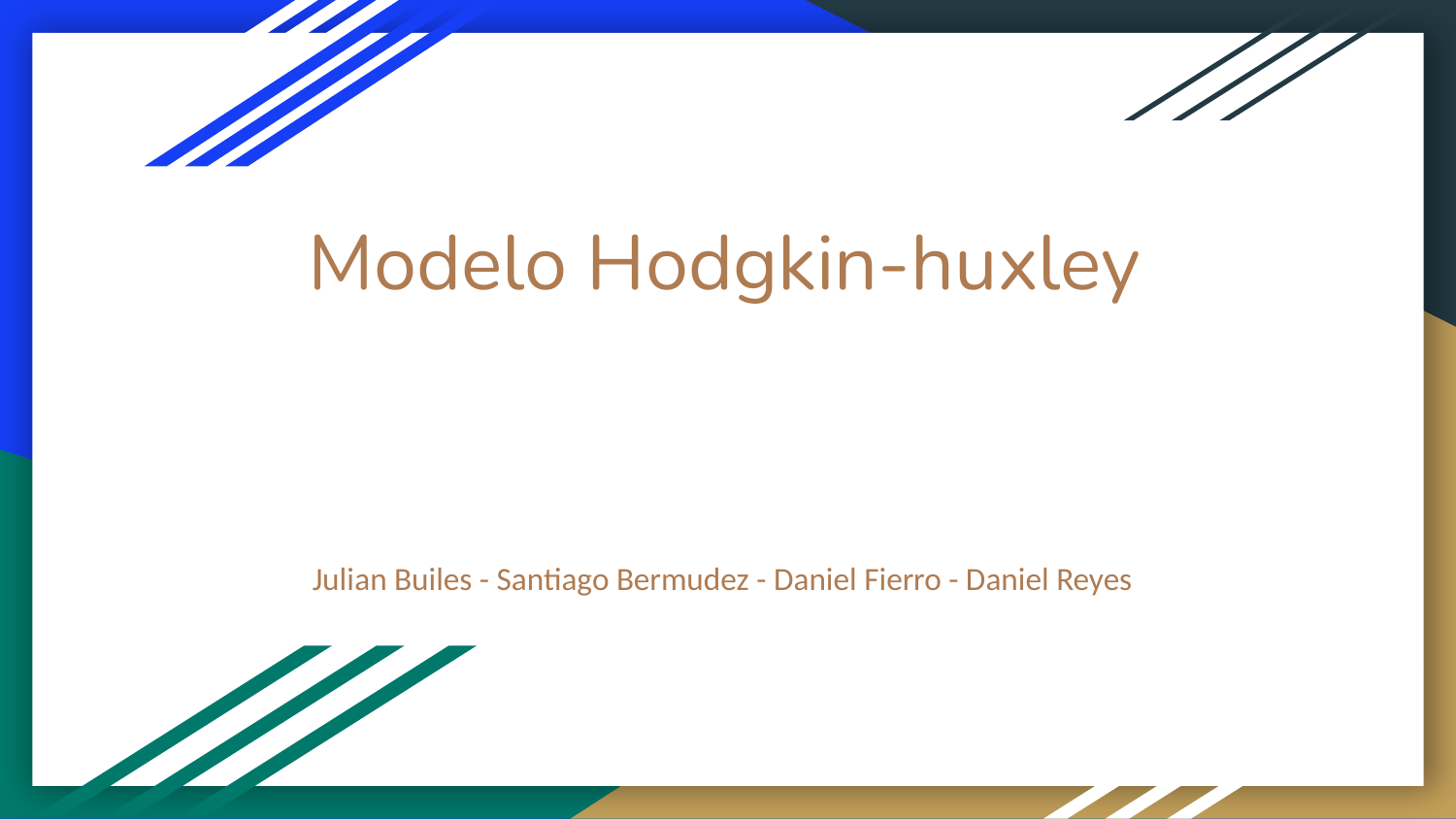

# Modelo Hodgkin-huxley
Julian Builes - Santiago Bermudez - Daniel Fierro - Daniel Reyes